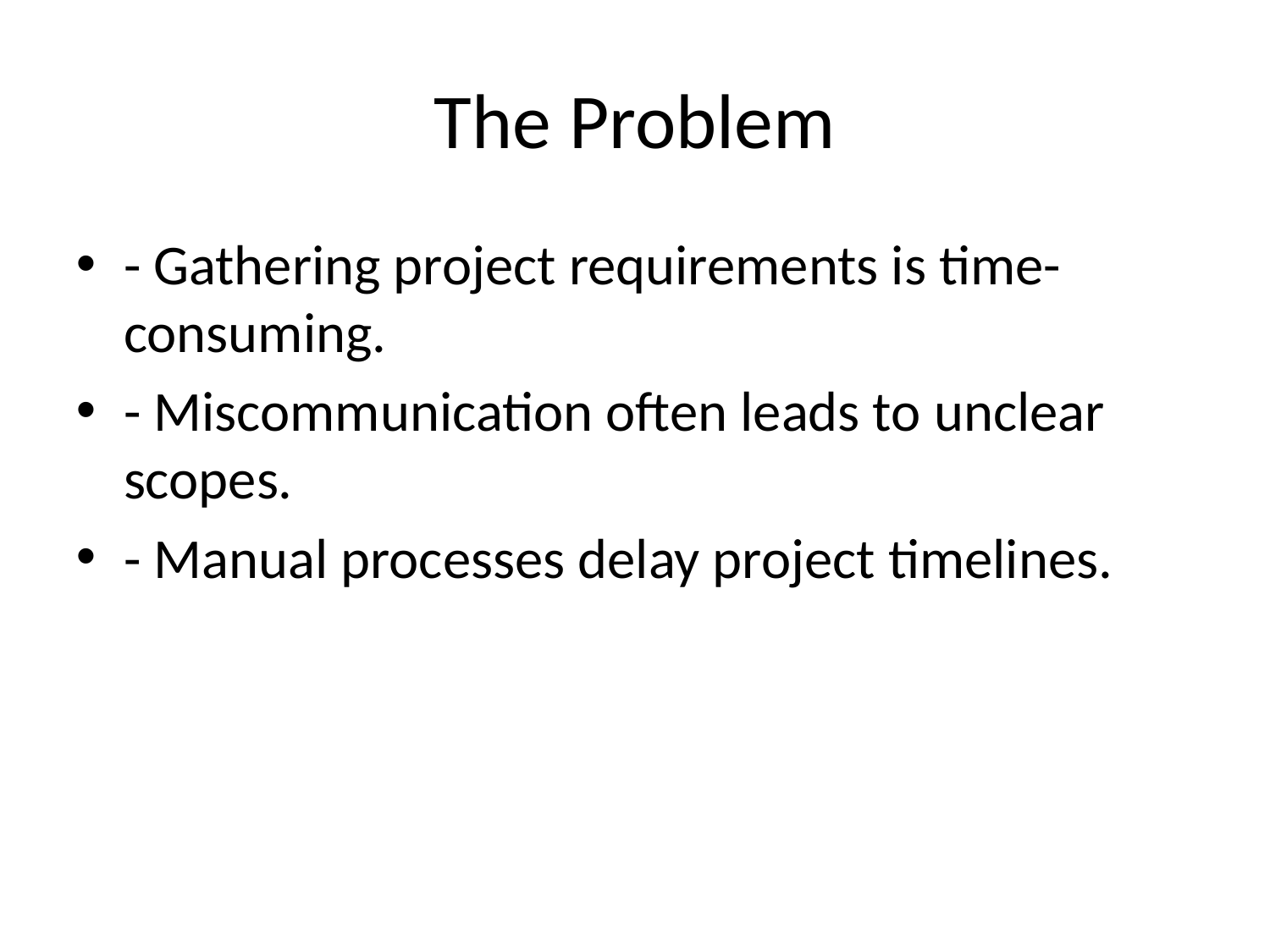

# The Problem
- Gathering project requirements is time-consuming.
- Miscommunication often leads to unclear scopes.
- Manual processes delay project timelines.